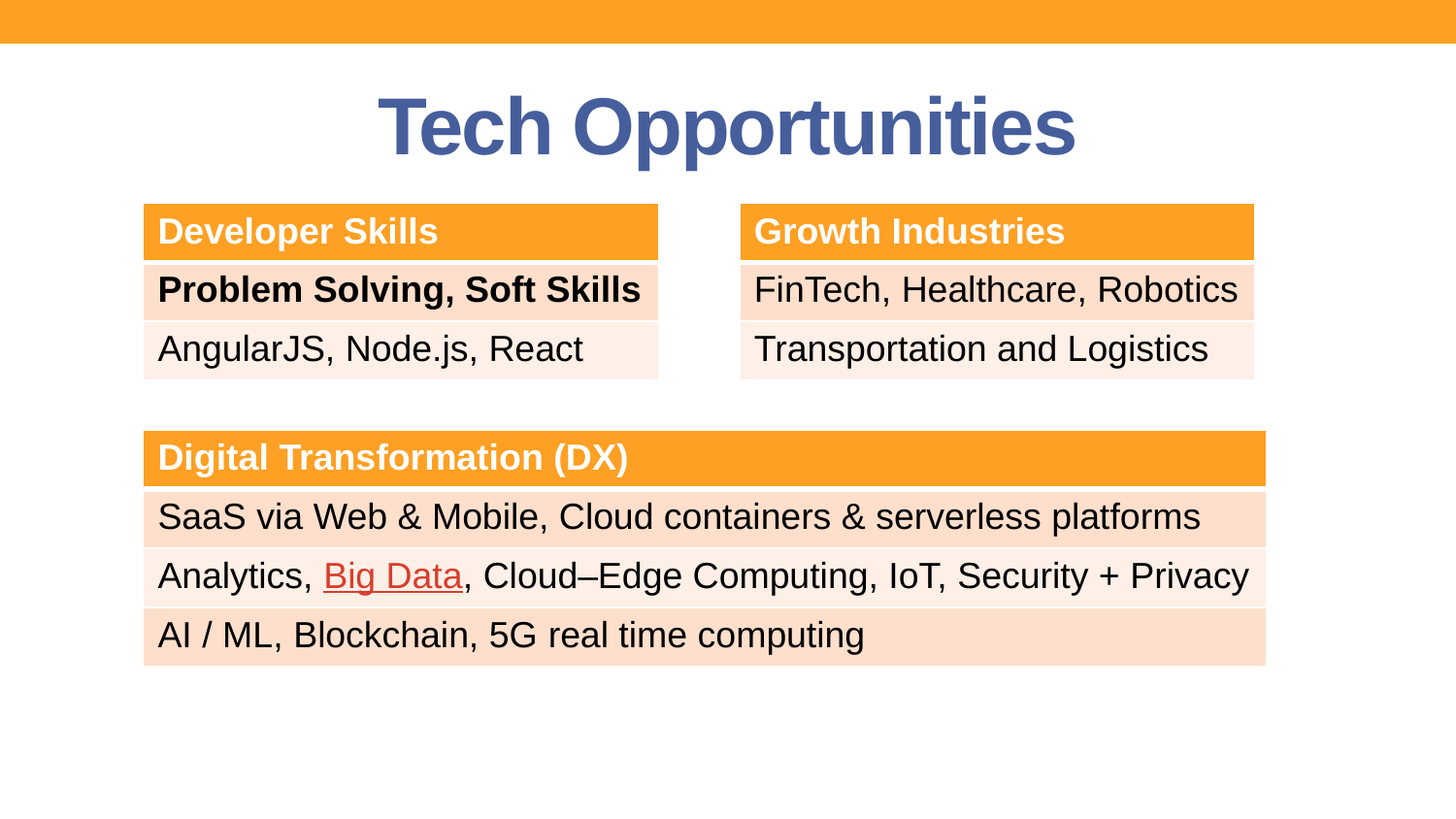

# Tech Opportunities
| Developer Skills |
| --- |
| Problem Solving, Soft Skills |
| AngularJS, Node.js, React |
| Growth Industries |
| --- |
| FinTech, Healthcare, Robotics |
| Transportation and Logistics |
| Digital Transformation (DX) |
| --- |
| SaaS via Web & Mobile, Cloud containers & serverless platforms |
| Analytics, Big Data, Cloud–Edge Computing, IoT, Security + Privacy |
| AI / ML, Blockchain, 5G real time computing |